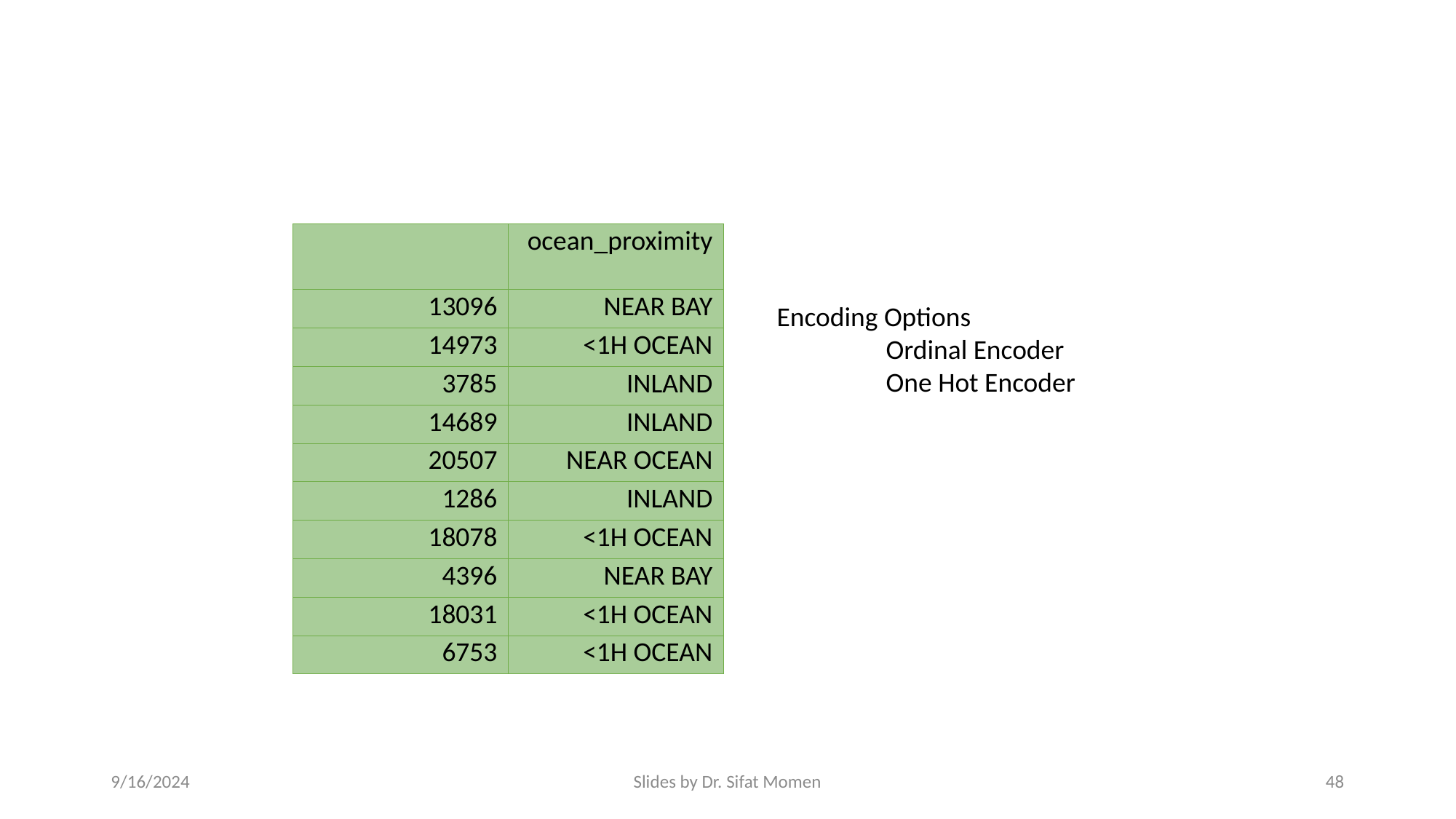

#
|  | ocean\_proximity |
| --- | --- |
| 13096 | NEAR BAY |
| 14973 | <1H OCEAN |
| 3785 | INLAND |
| 14689 | INLAND |
| 20507 | NEAR OCEAN |
| 1286 | INLAND |
| 18078 | <1H OCEAN |
| 4396 | NEAR BAY |
| 18031 | <1H OCEAN |
| 6753 | <1H OCEAN |
Encoding Options
	Ordinal Encoder
	One Hot Encoder
9/16/2024
Slides by Dr. Sifat Momen
48